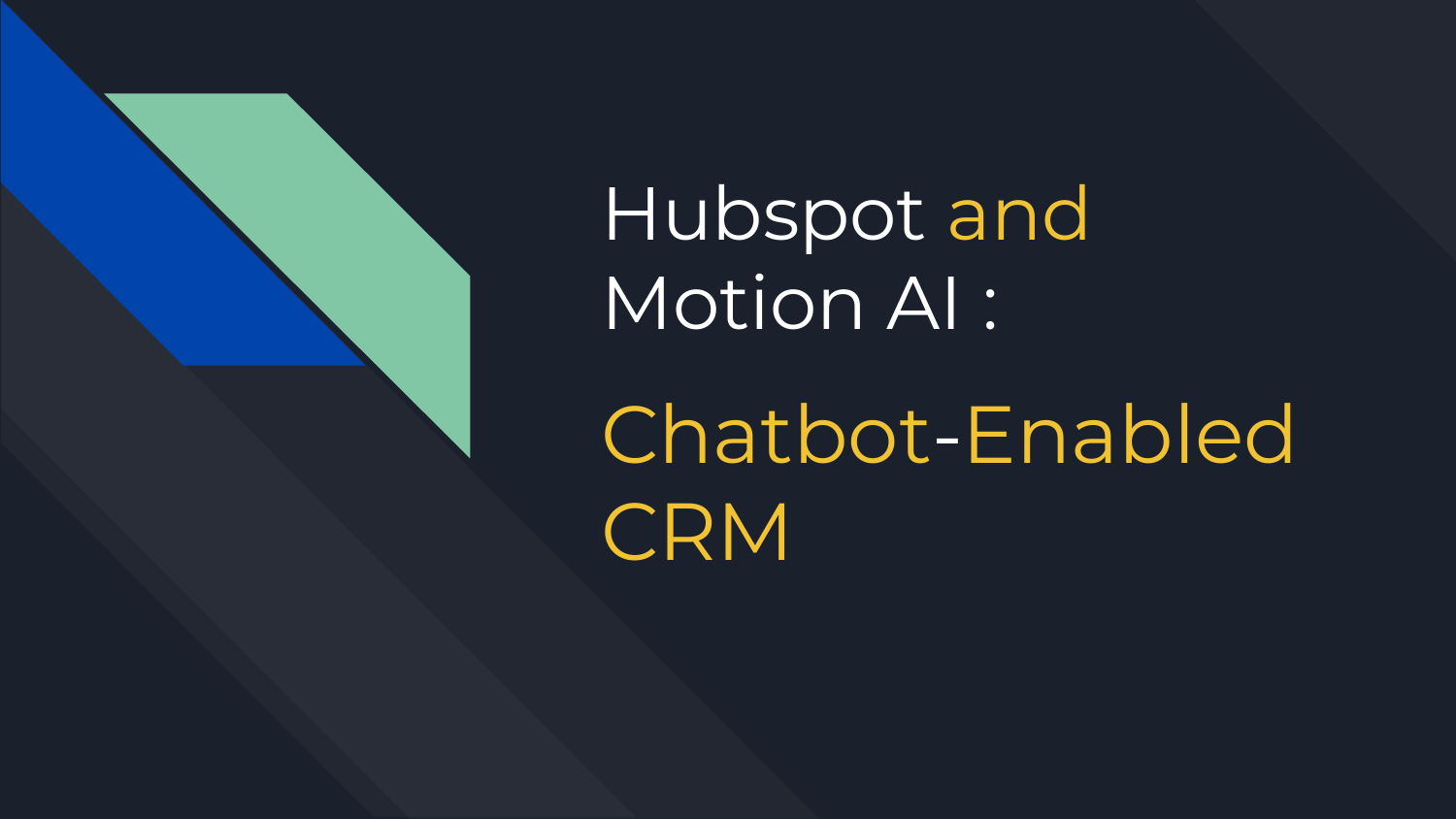

Hubspot and Motion AI :
Chatbot-Enabled CRM